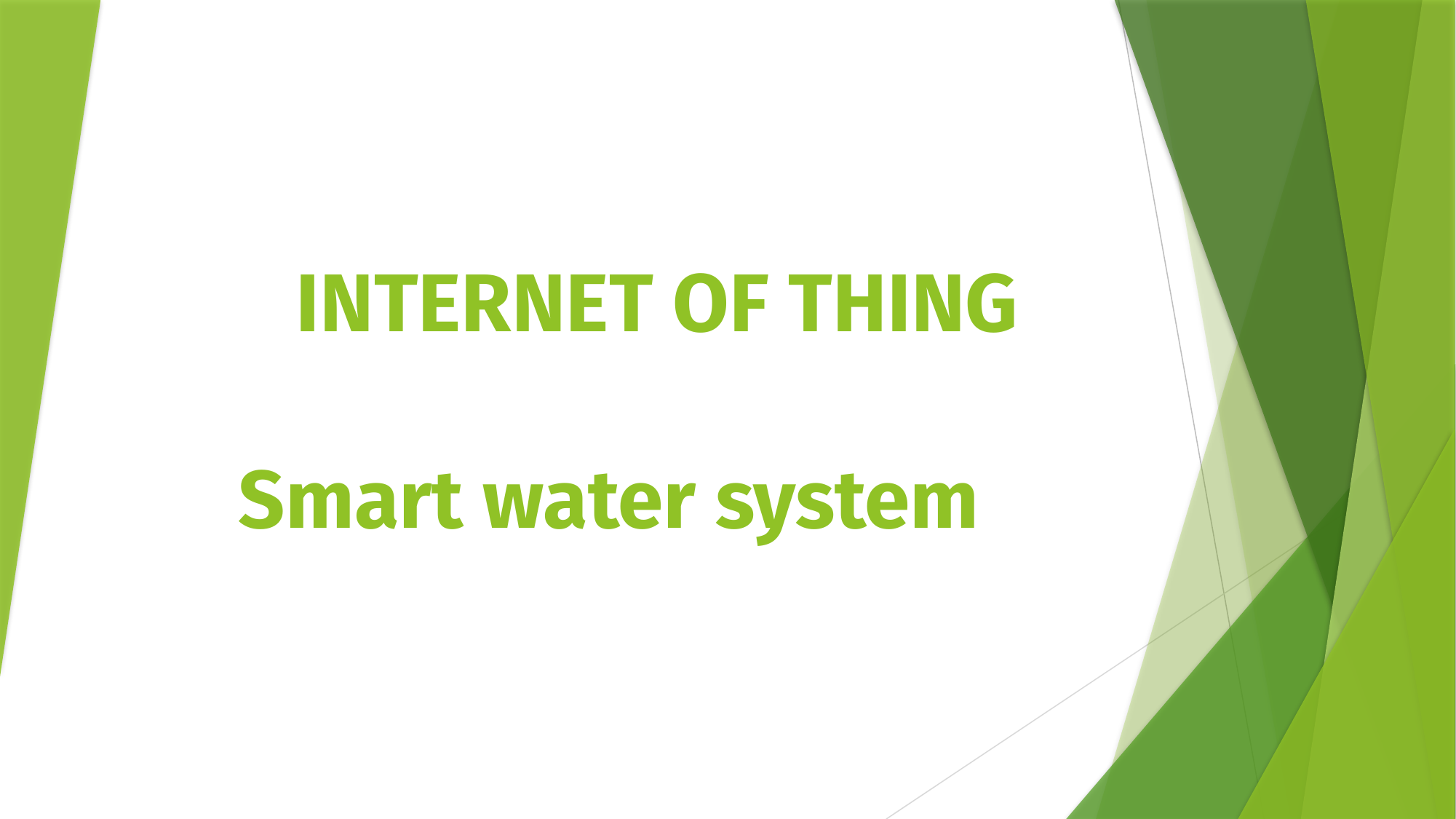

# INTERNET OF THING Smart water system